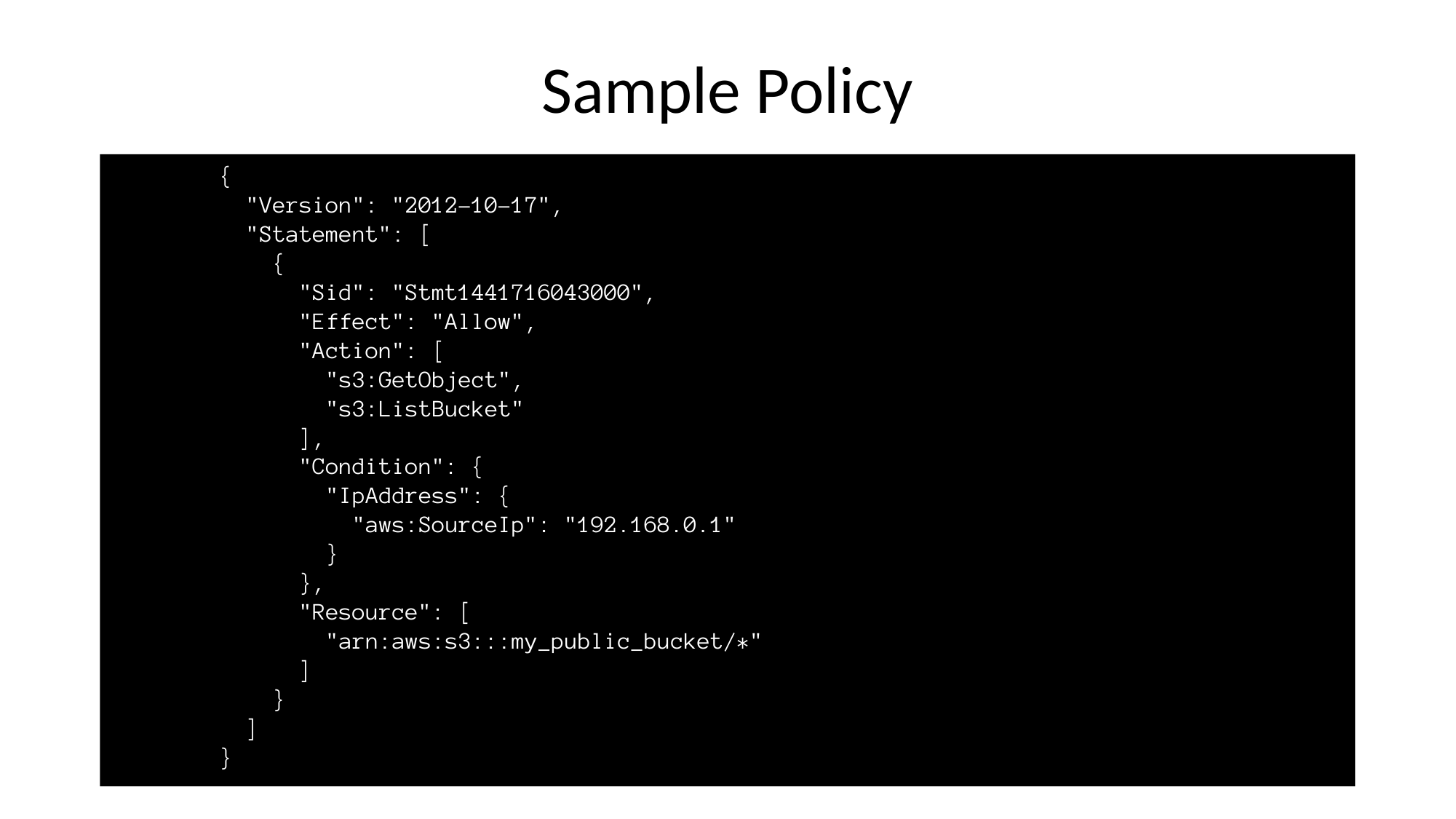

# Sample Policy
{
  "Version": "2012–10–17",
  "Statement": [
    {
      "Sid": "Stmt1441716043000",
      "Effect": "Allow",
      "Action": [
        "s3:GetObject",
        "s3:ListBucket"
      ],
      "Condition": {
        "IpAddress": {
          "aws:SourceIp": "192.168.0.1"
        }
      },
      "Resource": [
        "arn:aws:s3:::my_public_bucket/*"
      ]
    }
  ]
}